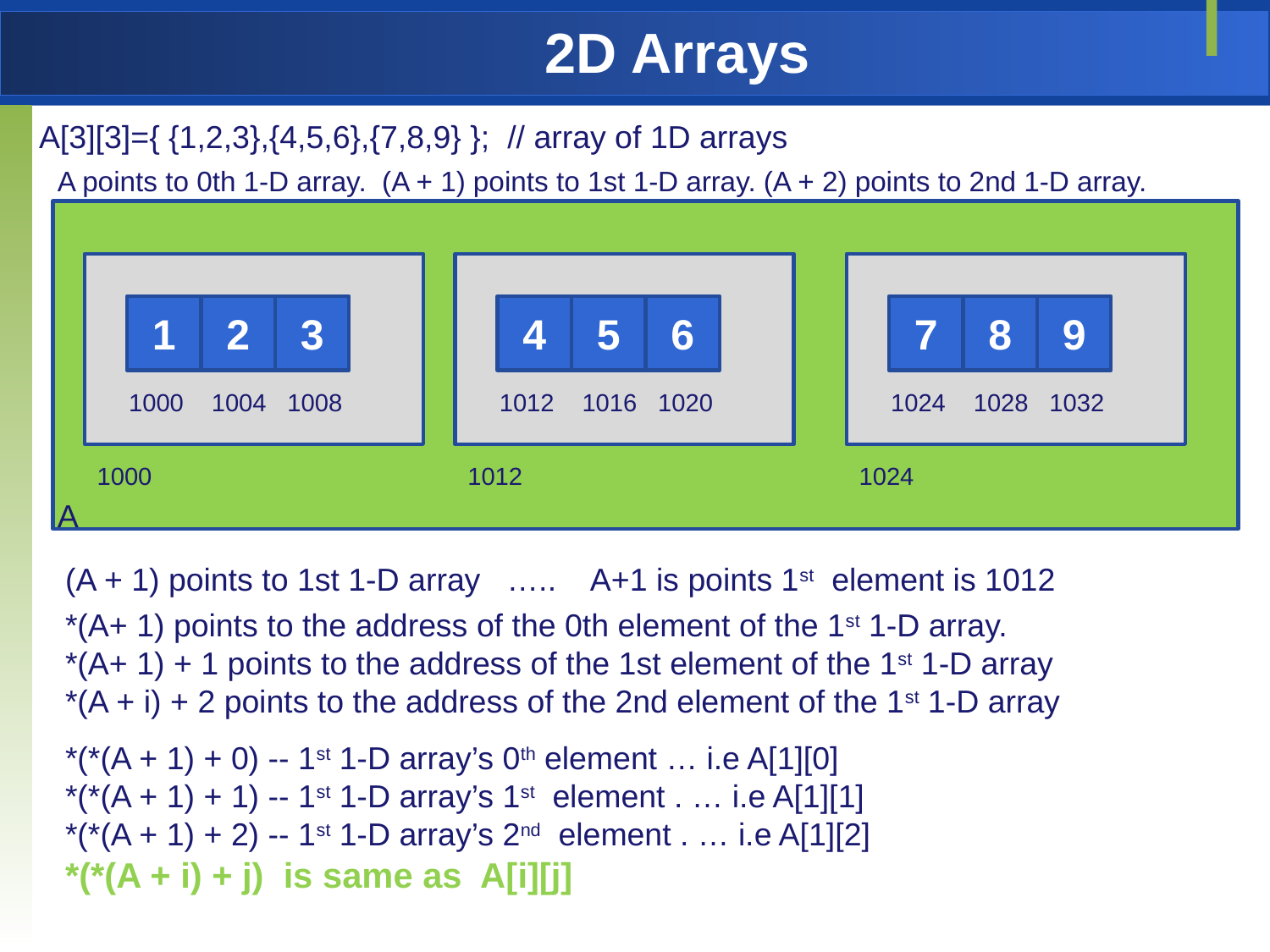

# 2D Arrays
A[3][3]={ {1,2,3},{4,5,6},{7,8,9} };  // array of 1D arrays
A points to 0th 1-D array.  (A + 1) points to 1st 1-D array. (A + 2) points to 2nd 1-D array.

1
2
3
4
5
6
7
8
9
1000    1004   1008
1012    1016   1020
1024    1028   1032
1000
1012
1024
A
(A + 1) points to 1st 1-D array   …..    A+1 is points 1st  element is 1012

*(A+ 1) points to the address of the 0th element of the 1st 1-D array.
*(A+ 1) + 1 points to the address of the 1st element of the 1st 1-D array
*(A + i) + 2 points to the address of the 2nd element of the 1st 1-D array

*(*(A + 1) + 0) -- 1st 1-D array’s 0th element … i.e A[1][0]
*(*(A + 1) + 1) -- 1st 1-D array’s 1st  element . … i.e A[1][1]
*(*(A + 1) + 2) -- 1st 1-D array’s 2nd  element . … i.e A[1][2]
*(*(A + i) + j)  is same as  A[i][j]